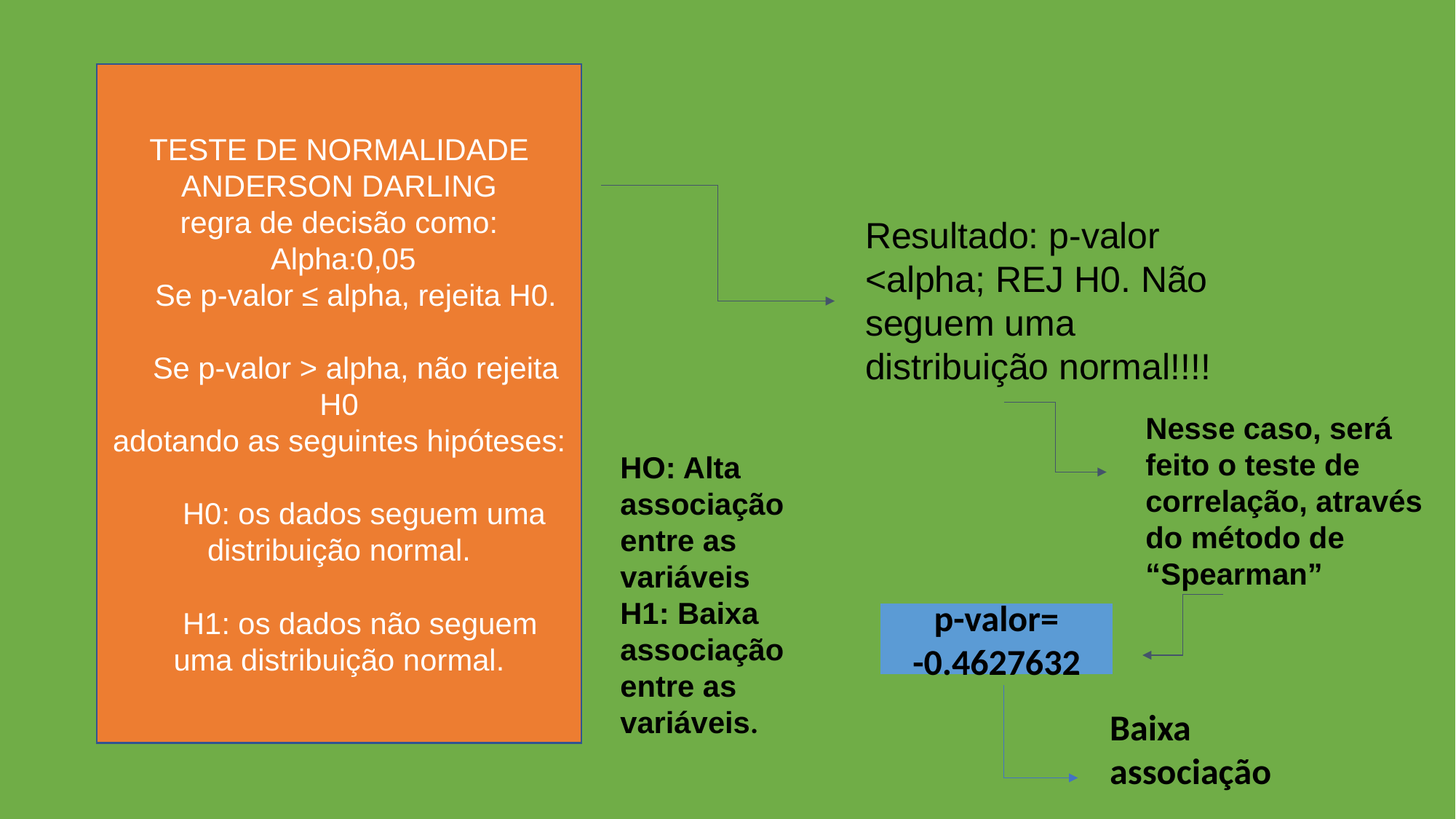

TESTE DE NORMALIDADE
ANDERSON DARLING
regra de decisão como:
 Alpha:0,05
    Se p-valor ≤ alpha, rejeita H0.

    Se p-valor > alpha, não rejeita H0
adotando as seguintes hipóteses:

      H0: os dados seguem uma distribuição normal.

     H1: os dados não seguem uma distribuição normal.
Resultado: p-valor <alpha; REJ H0. Não seguem uma distribuição normal!!!!
Nesse caso, será feito o teste de correlação, através do método de “Spearman”
HO: Alta associação entre as variáveis
H1: Baixa associação entre as variáveis.
p-valor=
-0.4627632
Baixa associação